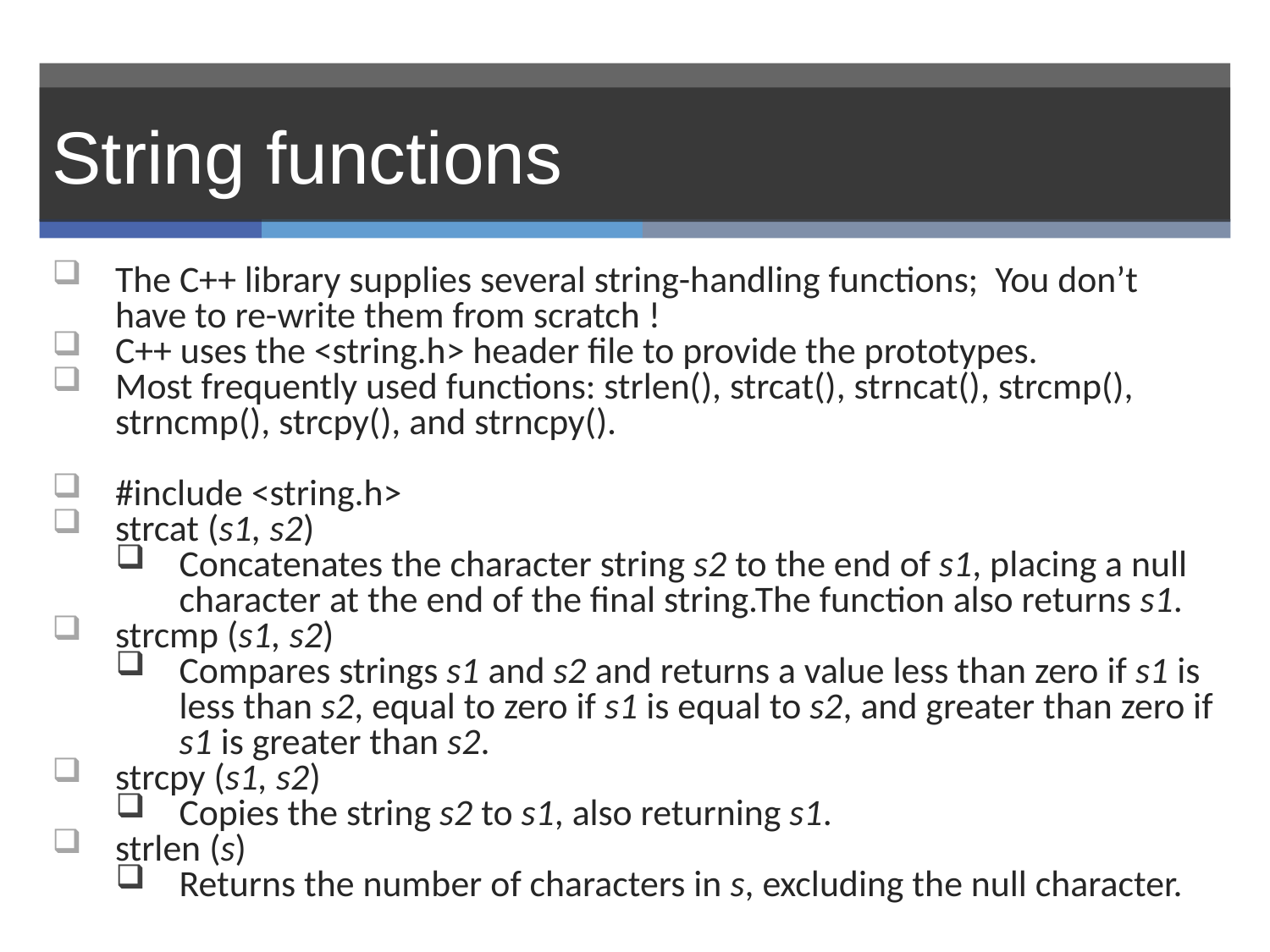

# String functions
The C++ library supplies several string-handling functions;  You don’t have to re-write them from scratch !
C++ uses the <string.h> header file to provide the prototypes.
Most frequently used functions: strlen(), strcat(), strncat(), strcmp(), strncmp(), strcpy(), and strncpy().

#include <string.h>
strcat (s1, s2)
Concatenates the character string s2 to the end of s1, placing a null character at the end of the final string.The function also returns s1.
strcmp (s1, s2)
Compares strings s1 and s2 and returns a value less than zero if s1 is less than s2, equal to zero if s1 is equal to s2, and greater than zero if s1 is greater than s2.
strcpy (s1, s2)
Copies the string s2 to s1, also returning s1.
strlen (s)
Returns the number of characters in s, excluding the null character.